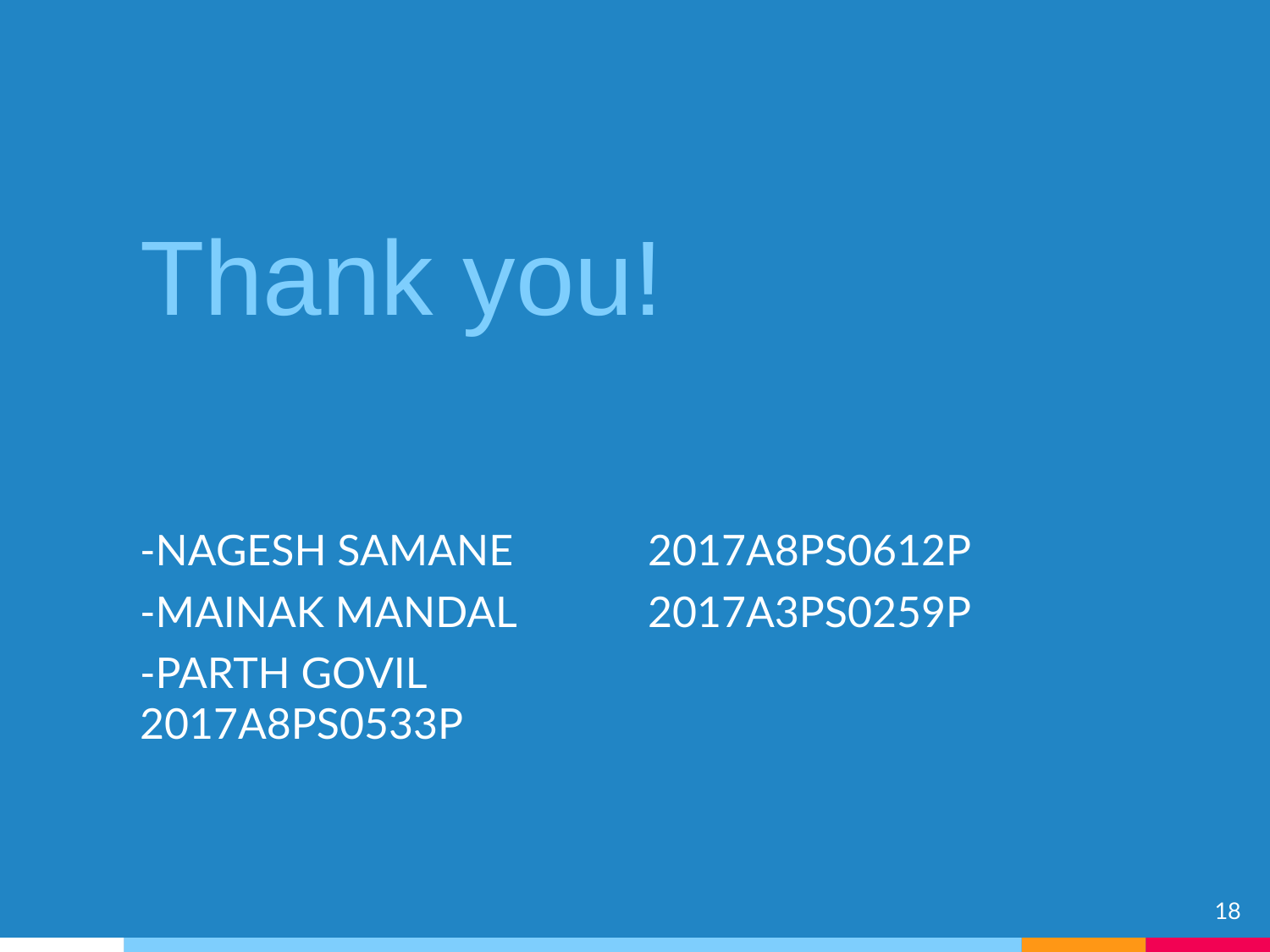

Thank you!
-NAGESH SAMANE		2017A8PS0612P
-MAINAK MANDAL		2017A3PS0259P
-PARTH GOVIL			2017A8PS0533P
18